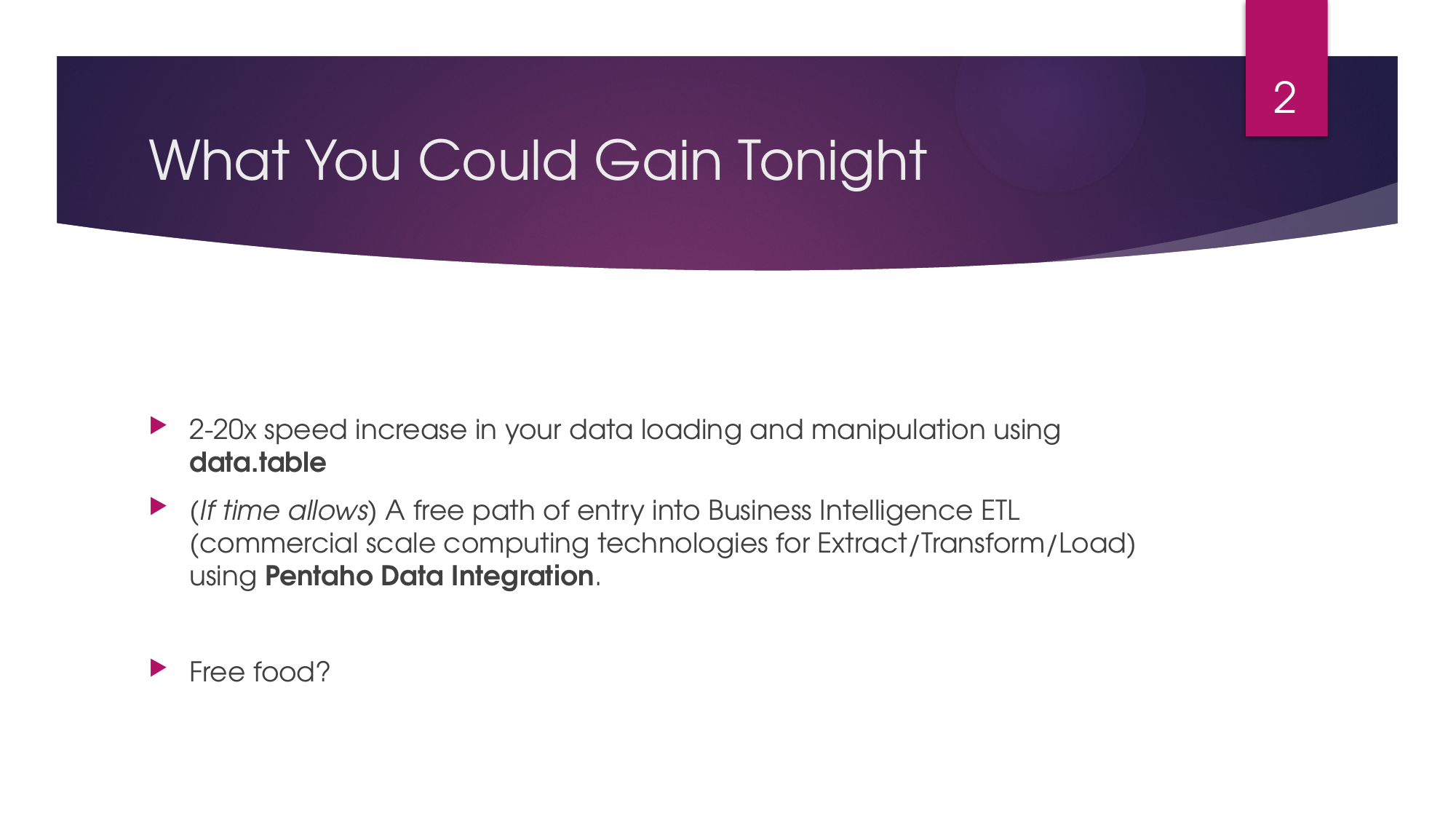

2
# What You Could Gain Tonight

2-20x speed increase in your data loading and manipulation using data.table
(If time allows) A free path of entry into Business Intelligence ETL (commercial scale computing technologies for Extract/Transform/Load) using Pentaho Data Integration.

Free food?